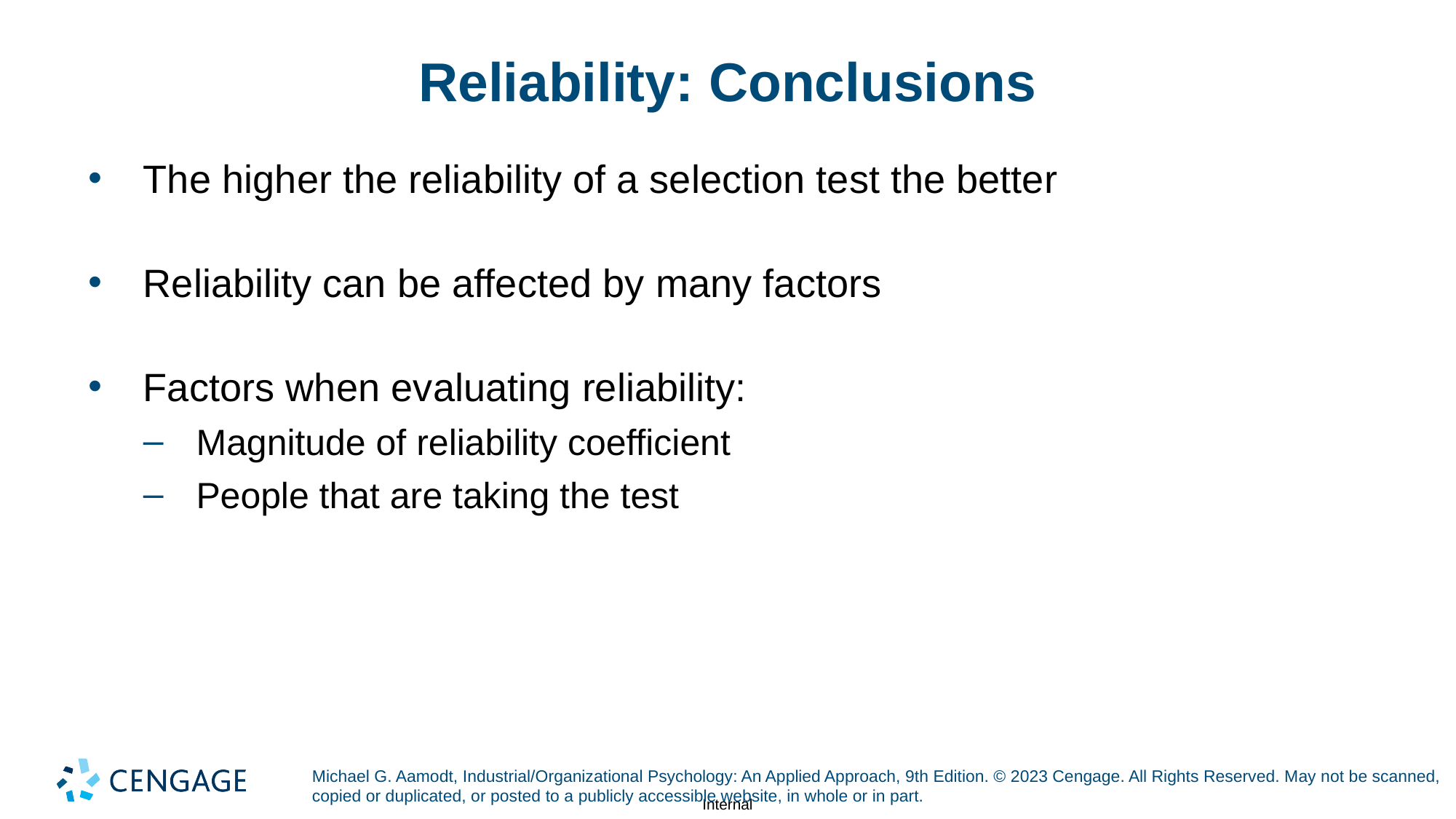

# Reliability: Conclusions
The higher the reliability of a selection test the better
Reliability can be affected by many factors
Factors when evaluating reliability:
Magnitude of reliability coefficient
People that are taking the test